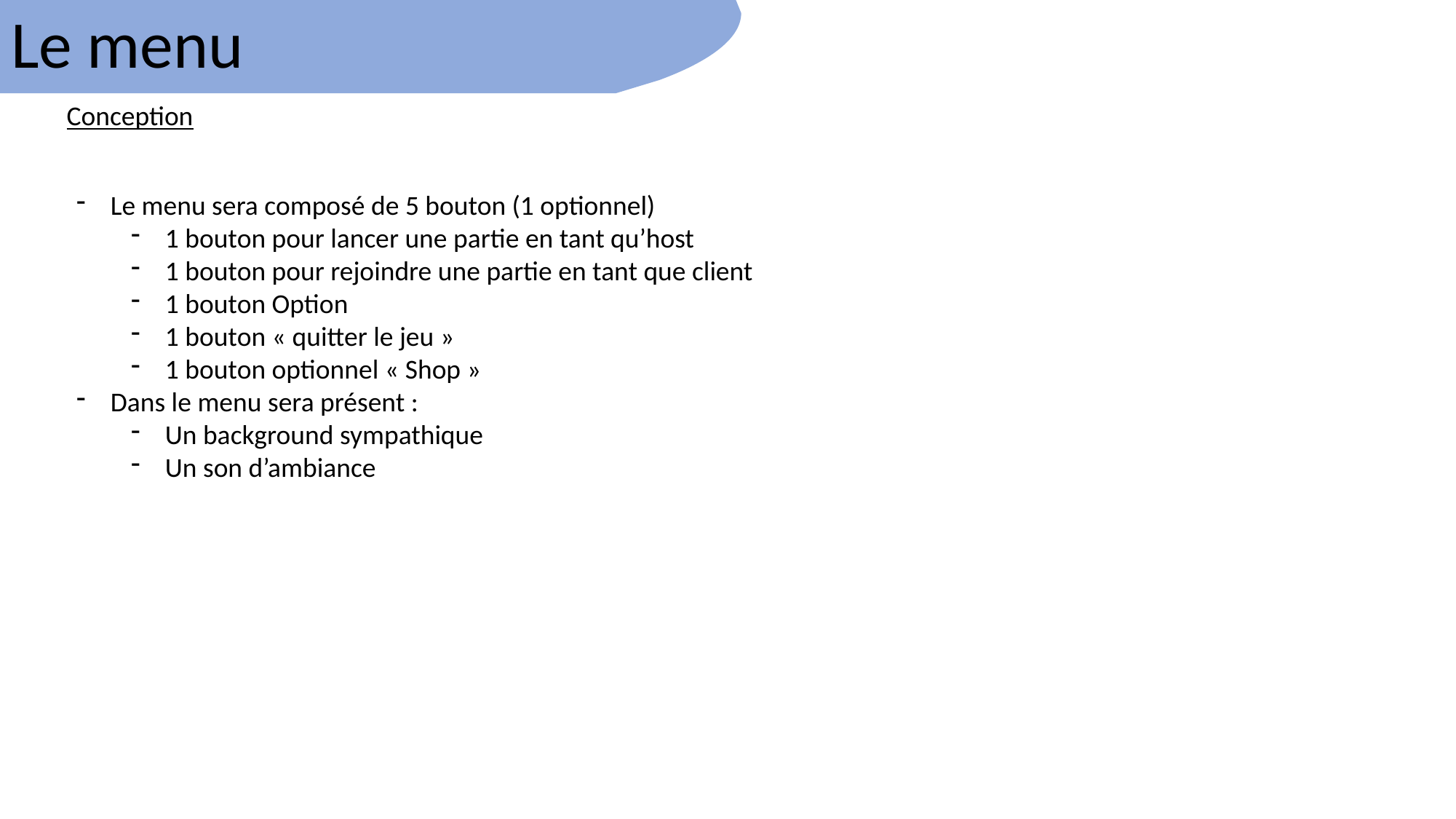

Le menu
# Le menu
Conception
Le menu sera composé de 5 bouton (1 optionnel)
1 bouton pour lancer une partie en tant qu’host
1 bouton pour rejoindre une partie en tant que client
1 bouton Option
1 bouton « quitter le jeu »
1 bouton optionnel « Shop »
Dans le menu sera présent :
Un background sympathique
Un son d’ambiance